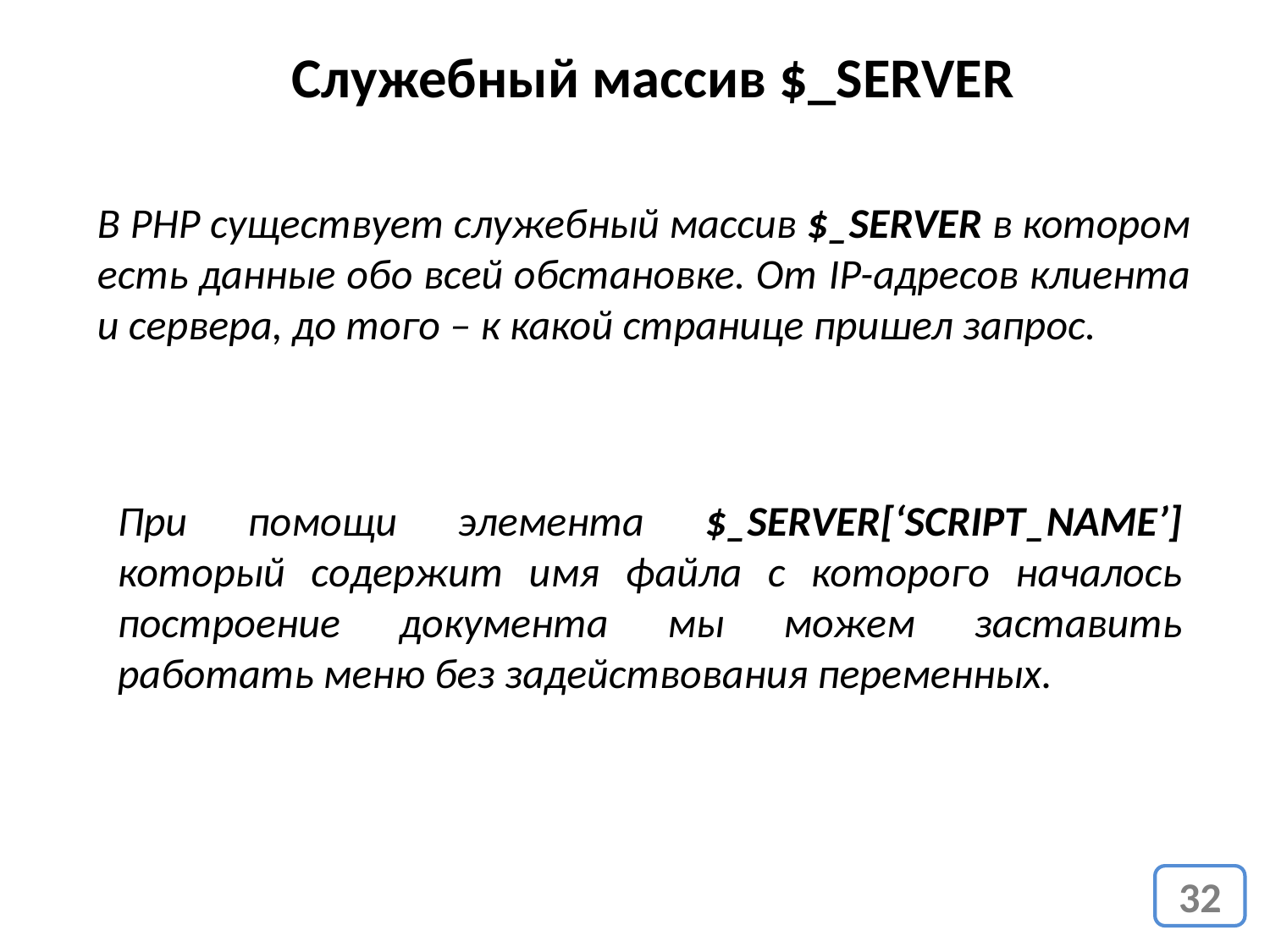

Служебный массив $_SERVER
В PHP существует служебный массив $_SERVER в котором есть данные обо всей обстановке. От IP-адресов клиента и сервера, до того – к какой странице пришел запрос.
При помощи элемента $_SERVER[‘SCRIPT_NAME’] который содержит имя файла с которого началось построение документа мы можем заставить работать меню без задействования переменных.
32